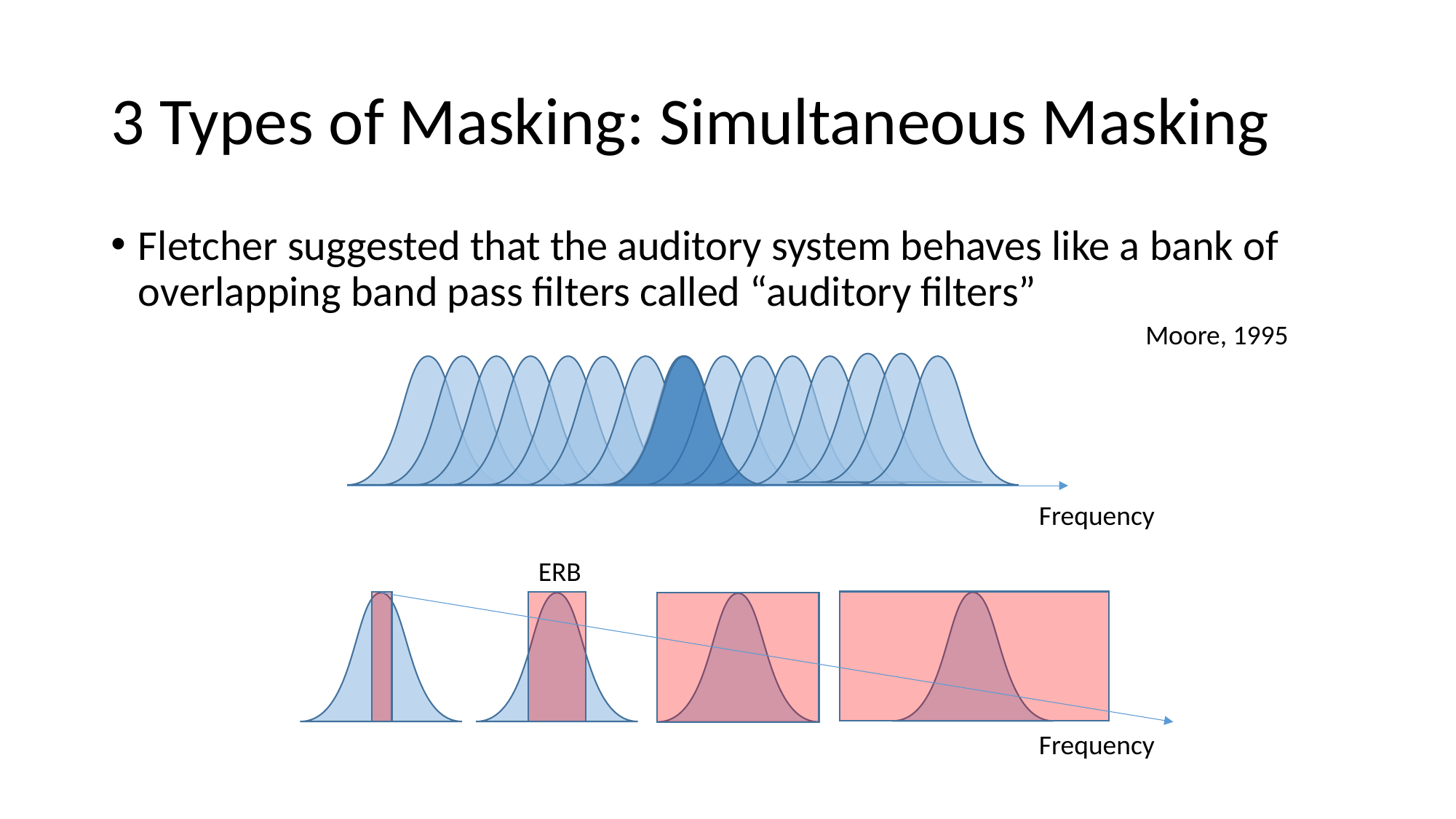

# 3 Types of Masking: Simultaneous Masking
Fletcher suggested that the auditory system behaves like a bank of overlapping band pass filters called “auditory filters”

Moore, 1995

Frequency
ERB
Frequency